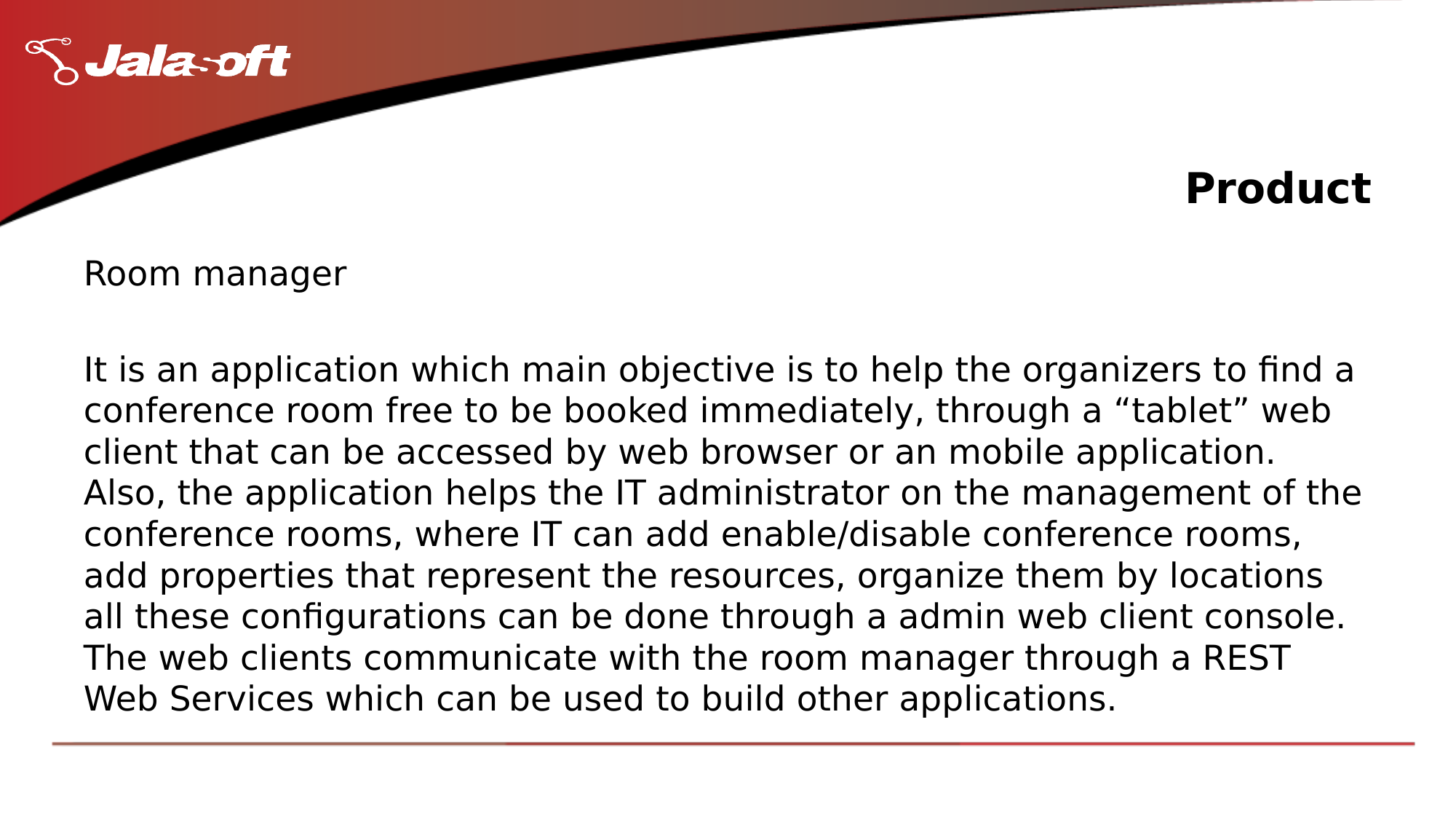

# Product
Room manager

It is an application which main objective is to help the organizers to find a conference room free to be booked immediately, through a “tablet” web client that can be accessed by web browser or an mobile application. Also, the application helps the IT administrator on the management of the conference rooms, where IT can add enable/disable conference rooms, add properties that represent the resources, organize them by locations all these configurations can be done through a admin web client console. The web clients communicate with the room manager through a REST Web Services which can be used to build other applications.